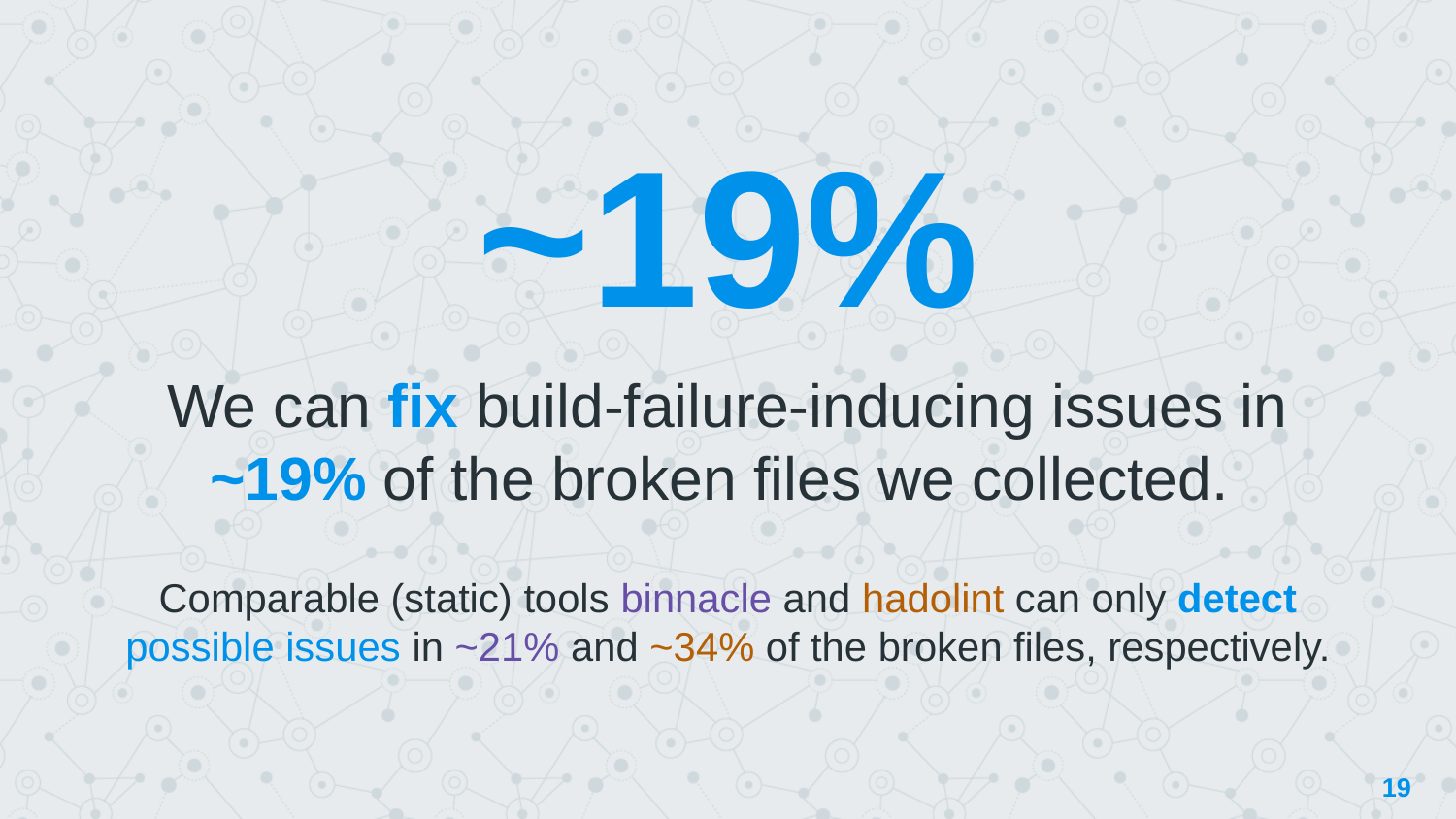

~19%
We can fix build-failure-inducing issues in ~19% of the broken files we collected.
Comparable (static) tools binnacle and hadolint can only detect possible issues in ~21% and ~34% of the broken files, respectively.
19